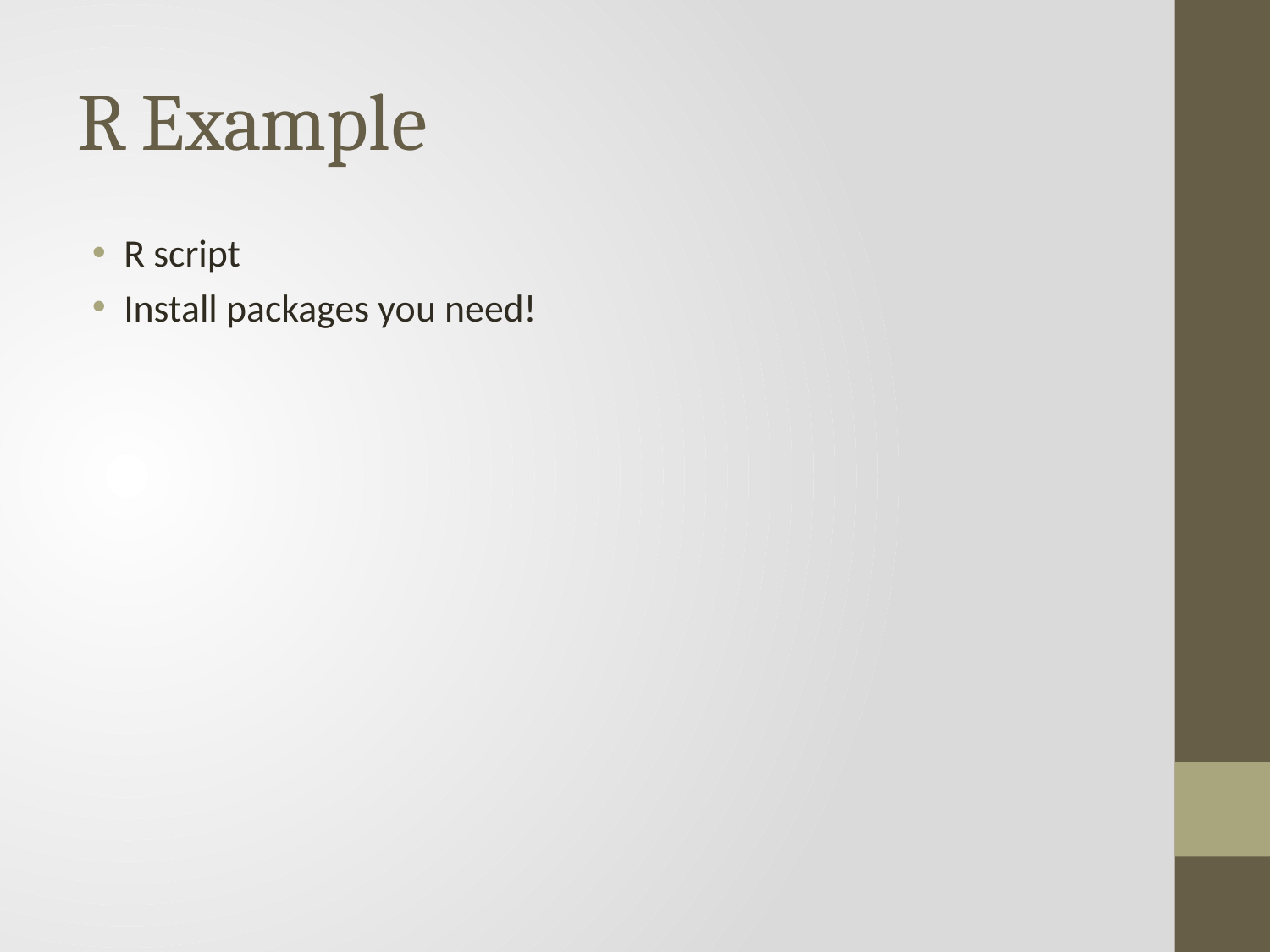

# R Example
R script
Install packages you need!